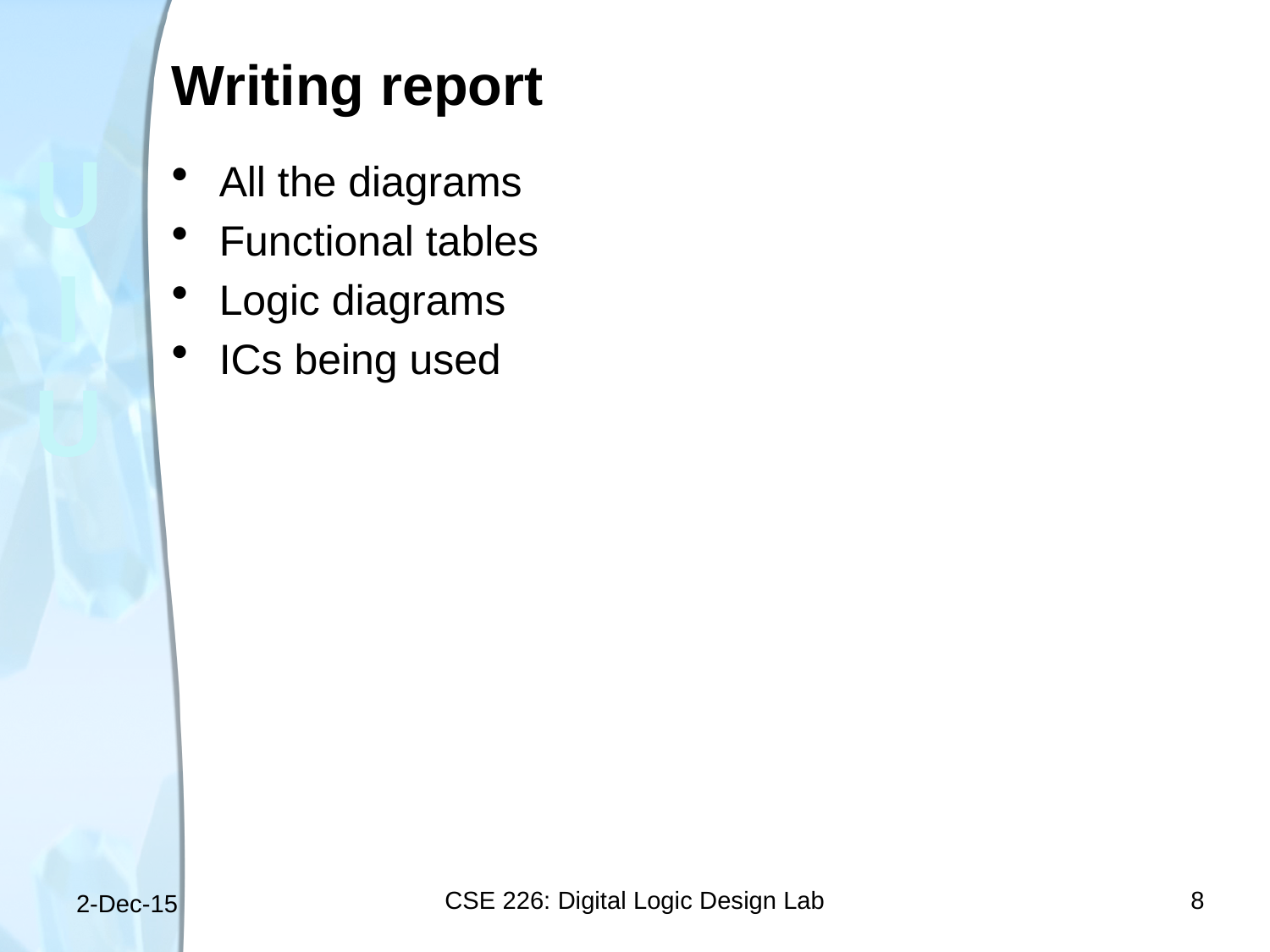

# Writing report
All the diagrams
Functional tables
Logic diagrams
ICs being used
CSE 226: Digital Logic Design Lab
8
2-Dec-15